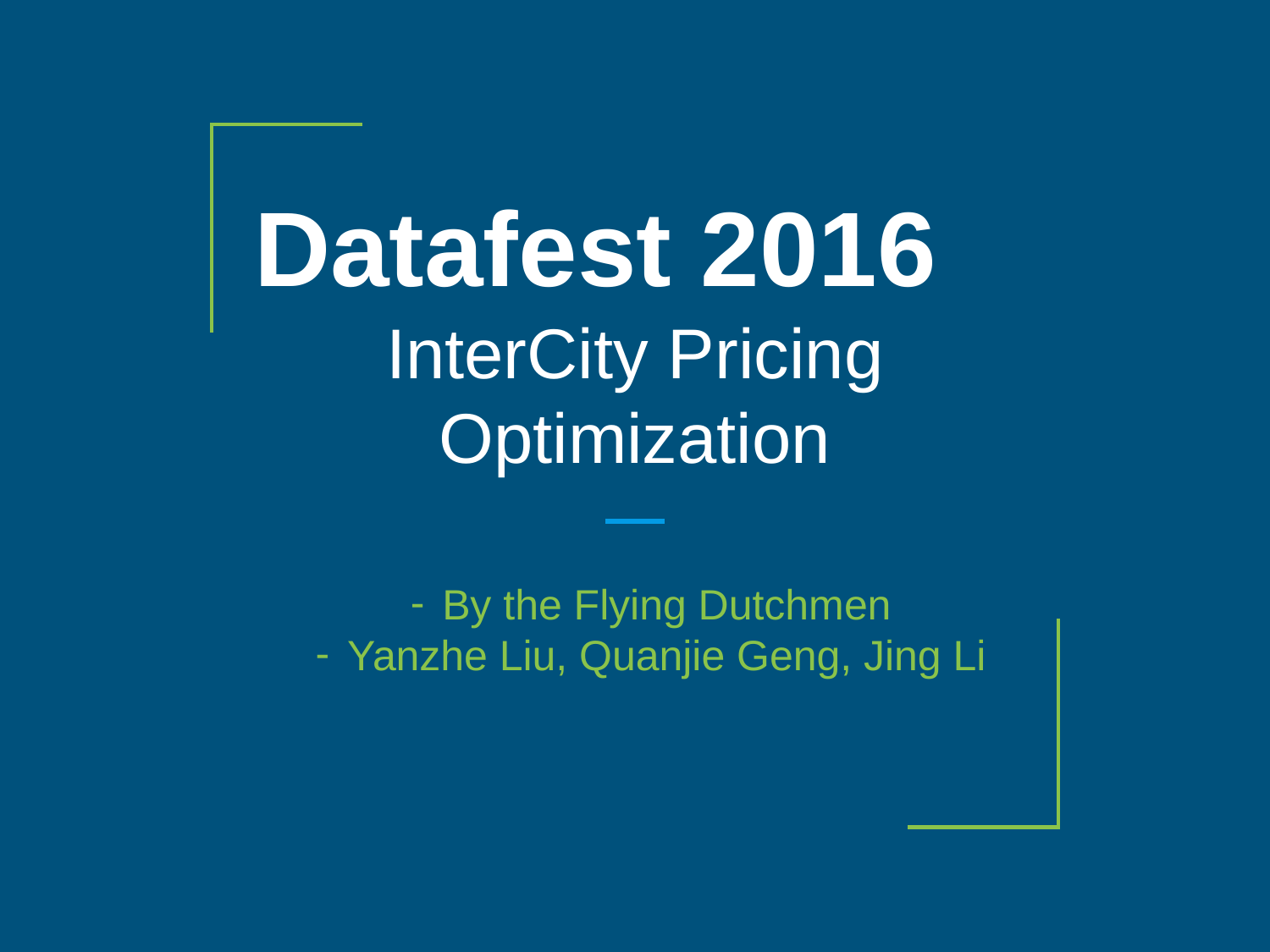

# Datafest 2016
InterCity Pricing Optimization
By the Flying Dutchmen
Yanzhe Liu, Quanjie Geng, Jing Li